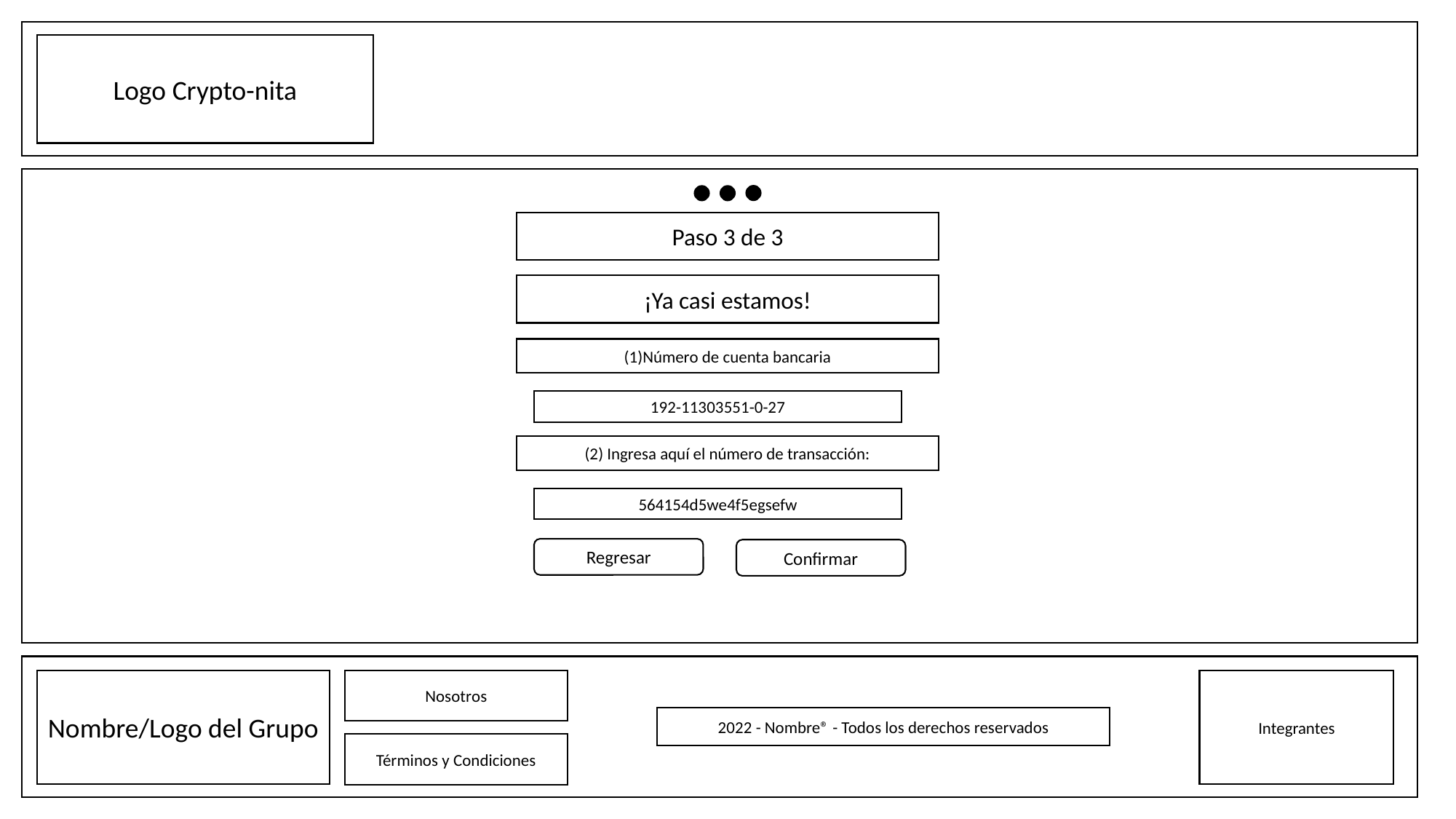

Logo Crypto-nita

Paso 3 de 3
¡Ya casi estamos!
(1)Número de cuenta bancaria
192-11303551-0-27
(2) Ingresa aquí el número de transacción:
564154d5we4f5egsefw
Regresar
Confirmar

Nombre/Logo del Grupo
Nosotros
Integrantes
2022 - Nombre® - Todos los derechos reservados
Términos y Condiciones